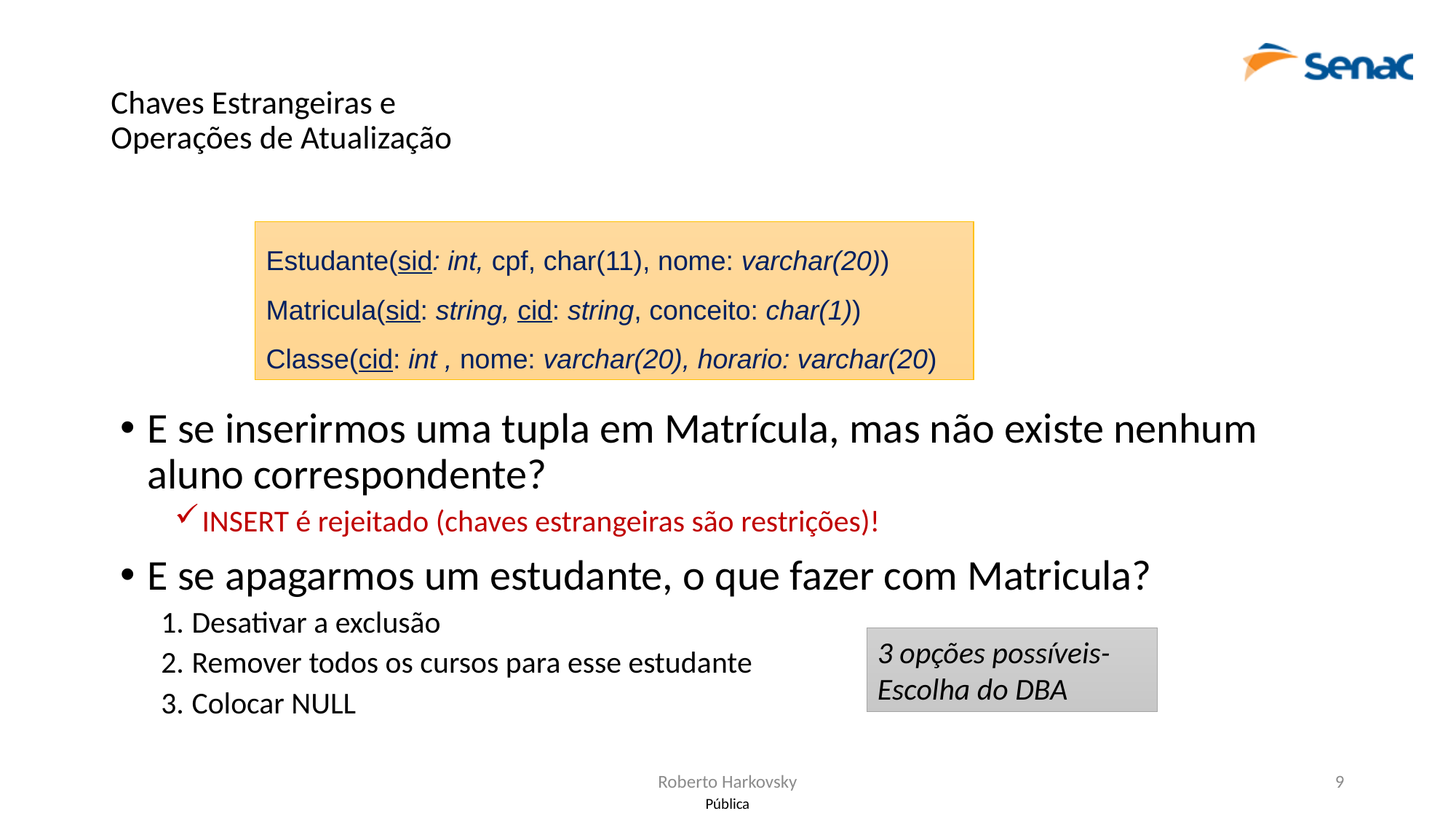

# Chaves Estrangeiras e Operações de Atualização
Estudante(sid: int, cpf, char(11), nome: varchar(20))
Matricula(sid: string, cid: string, conceito: char(1))
Classe(cid: int , nome: varchar(20), horario: varchar(20)
E se inserirmos uma tupla em Matrícula, mas não existe nenhum aluno correspondente?
INSERT é rejeitado (chaves estrangeiras são restrições)!
E se apagarmos um estudante, o que fazer com Matricula?
Desativar a exclusão
Remover todos os cursos para esse estudante
Colocar NULL

3 opções possíveis- Escolha do DBA
Roberto Harkovsky
9